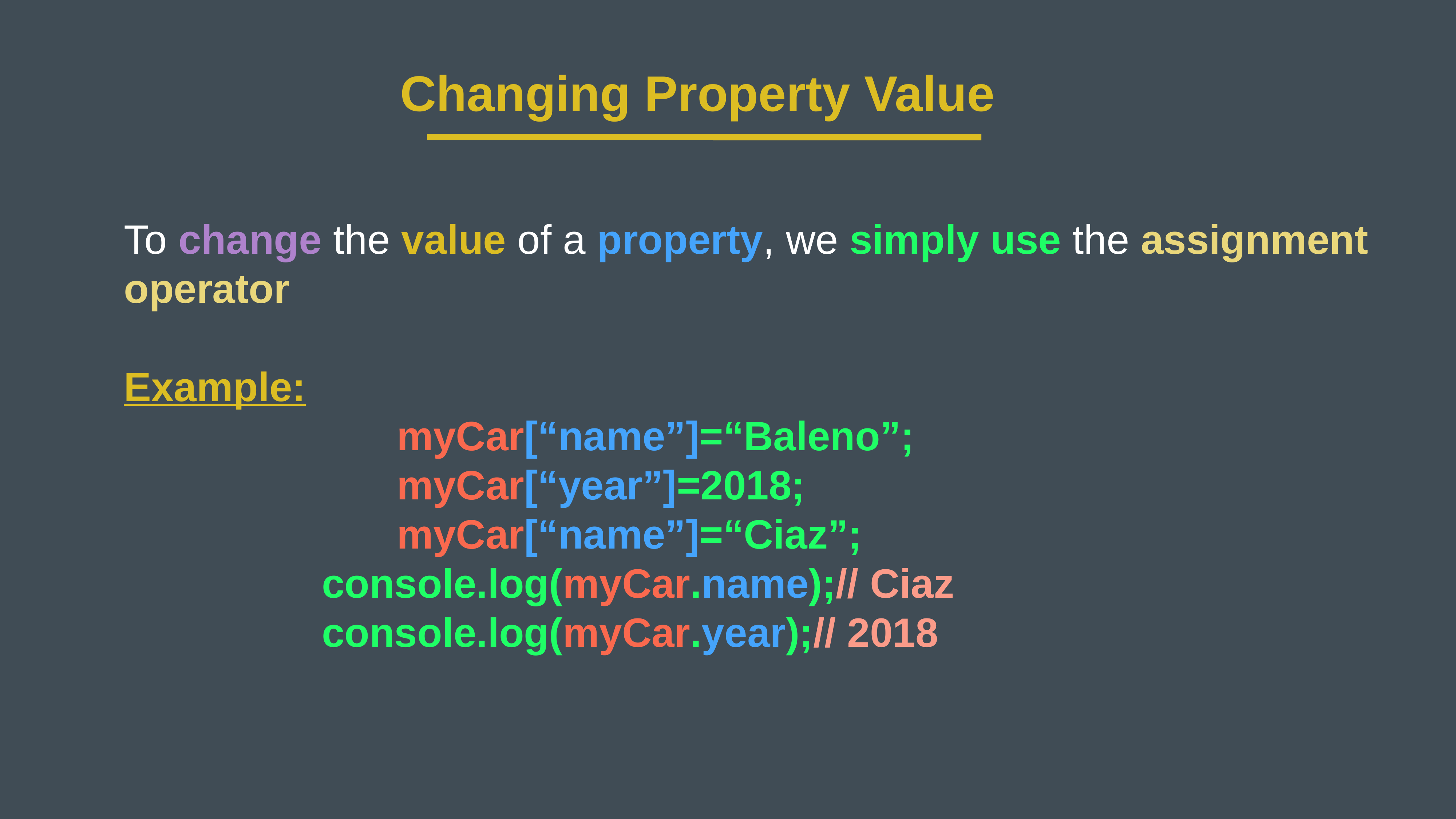

Changing Property Value
To change the value of a property, we simply use the assignment
operator

Example:
					myCar[“name”]=“Baleno”;
					myCar[“year”]=2018;
					myCar[“name”]=“Ciaz”;
           	   console.log(myCar.name);// Ciaz
            	   console.log(myCar.year);// 2018